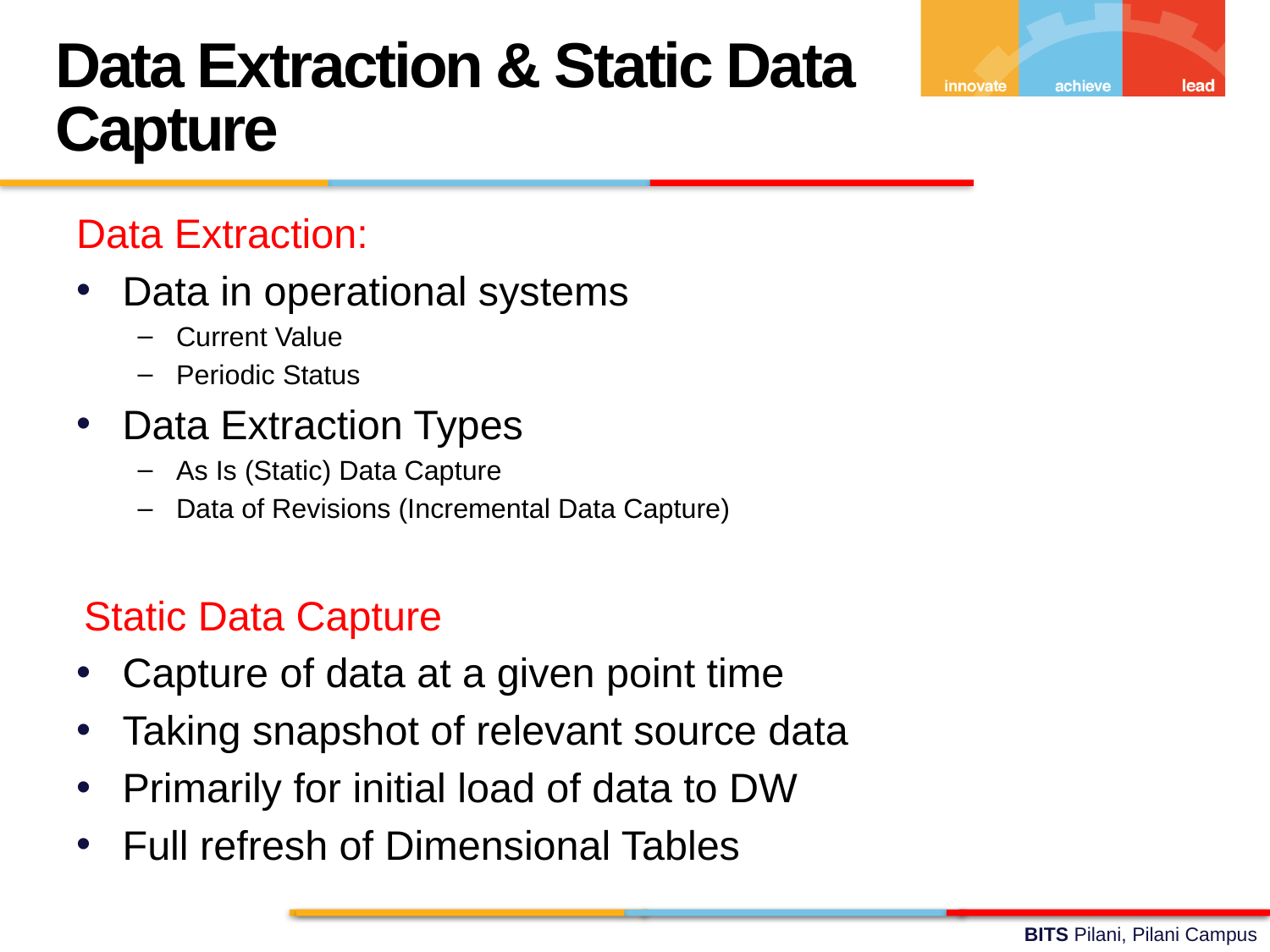

Data Extraction & Static Data Capture
Data Extraction:
Data in operational systems
Current Value
Periodic Status
Data Extraction Types
As Is (Static) Data Capture
Data of Revisions (Incremental Data Capture)

Static Data Capture
Capture of data at a given point time
Taking snapshot of relevant source data
Primarily for initial load of data to DW
Full refresh of Dimensional Tables